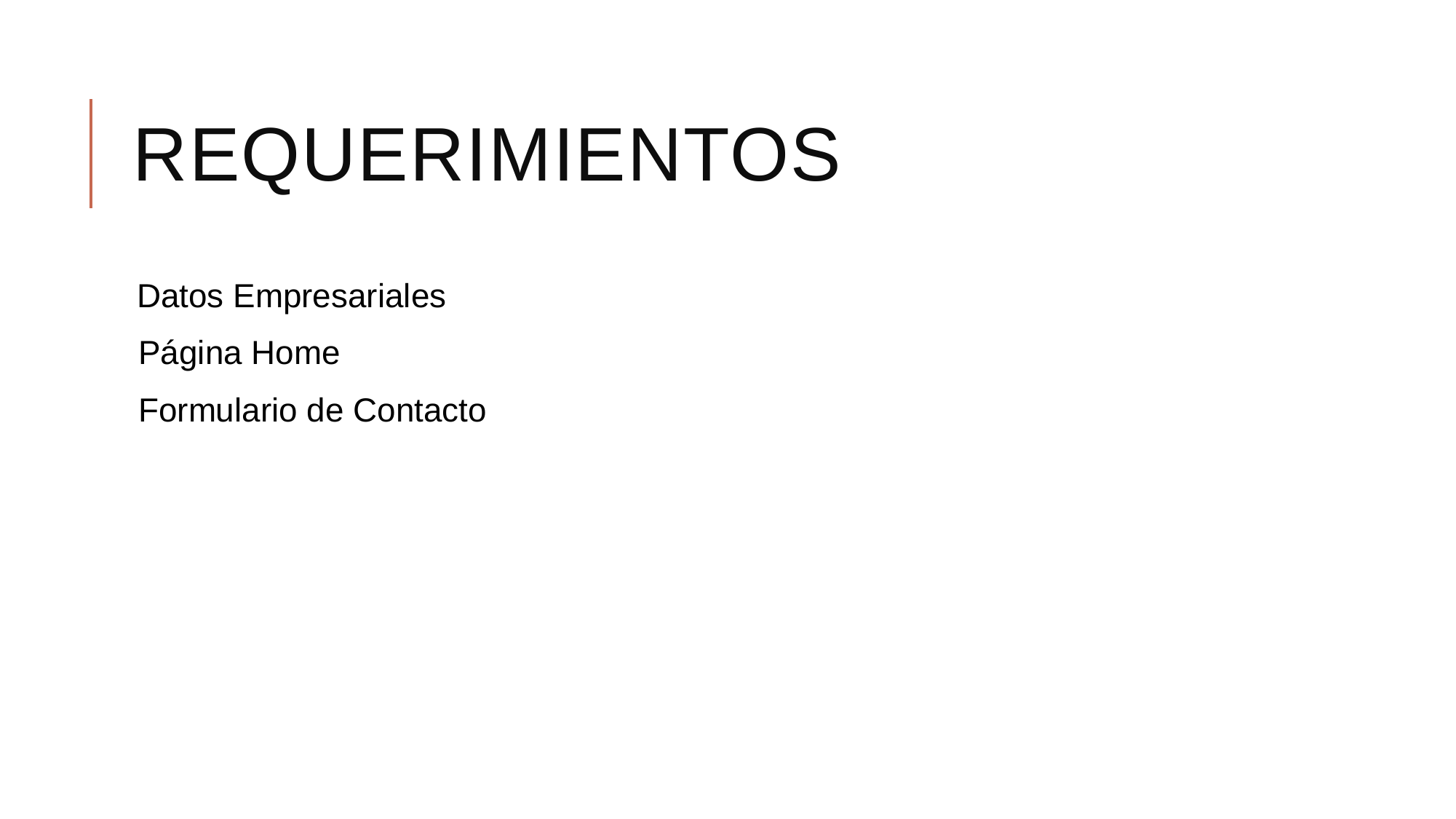

# Requerimientos
 Datos Empresariales
Página Home
Formulario de Contacto